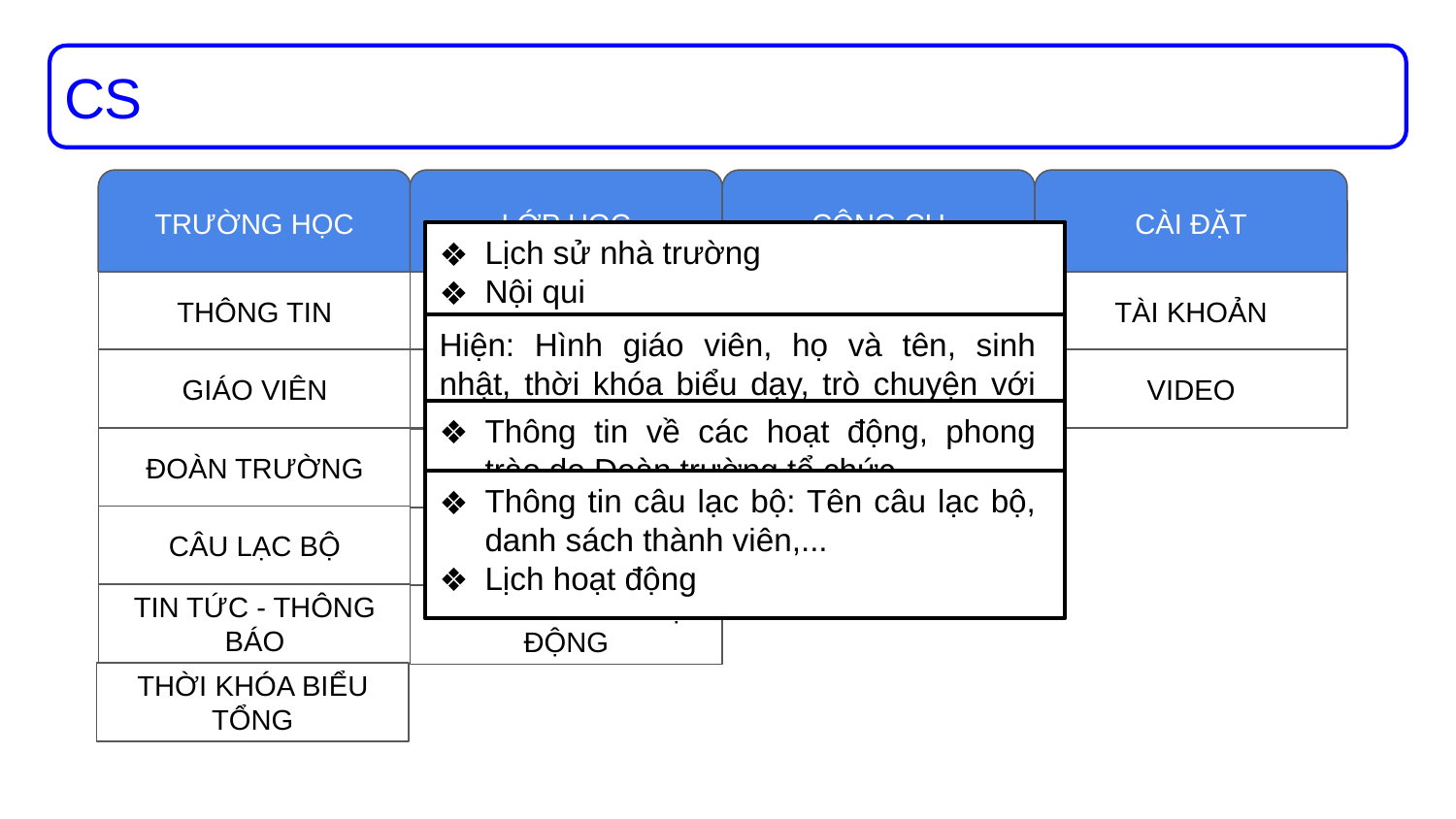

CS
TRƯỜNG HỌC
LỚP HỌC
CÔNG CỤ
CÀI ĐẶT

Lịch sử nhà trường
Nội qui
Qui định về thời gian mở, đóng cổng, thời gian giải lao giữa các tiết

THÔNG TIN
THÔNG TIN
ĐƠN NGHỈ PHÉP
TÀI KHOẢN

Hiện: Hình giáo viên, họ và tên, sinh nhật, thời khóa biểu dạy, trò chuyện với giáo viên,…
GIÁO VIÊN
TRÒ CHUYỆN
NGHỈ PHÉP 4.0
VIDEO

Thông tin về các hoạt động, phong trào do Đoàn trường tổ chức
Thông báo của Đoàn trường
ĐOÀN TRƯỜNG
THỜI KHÓA BIỂU

Thông tin câu lạc bộ: Tên câu lạc bộ, danh sách thành viên,...
Lịch hoạt động
CÂU LẠC BỘ
SỔ ĐẦU BÀI
TIN TỨC - THÔNG BÁO
THÔNG BÁO - HOẠT ĐỘNG
THỜI KHÓA BIỂU TỔNG